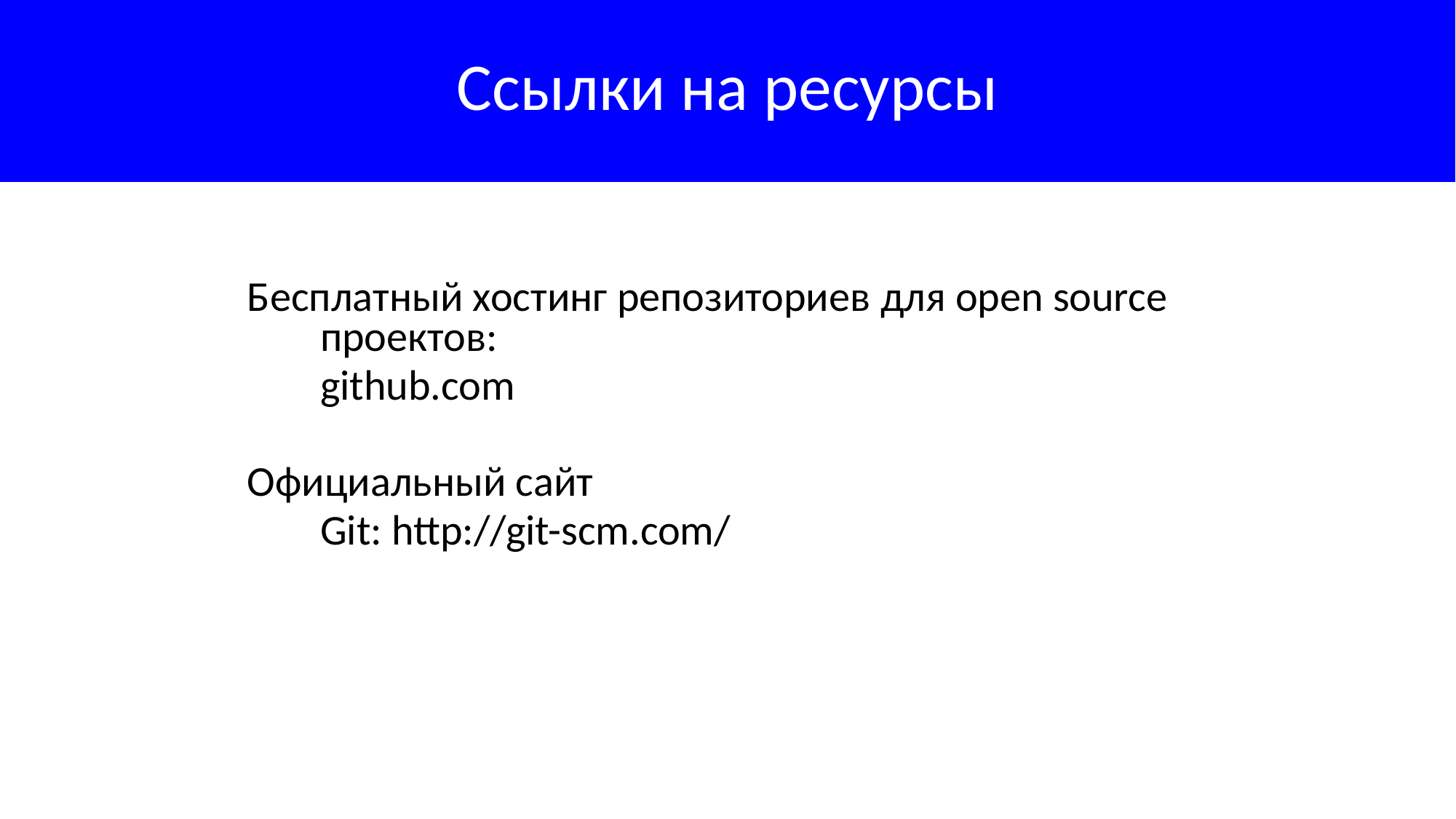

Ссылки на ресурсы
Бесплатный хостинг репозиториев для open source проектов:
	github.com

Официальный сайт
	Git: http://git-scm.com/